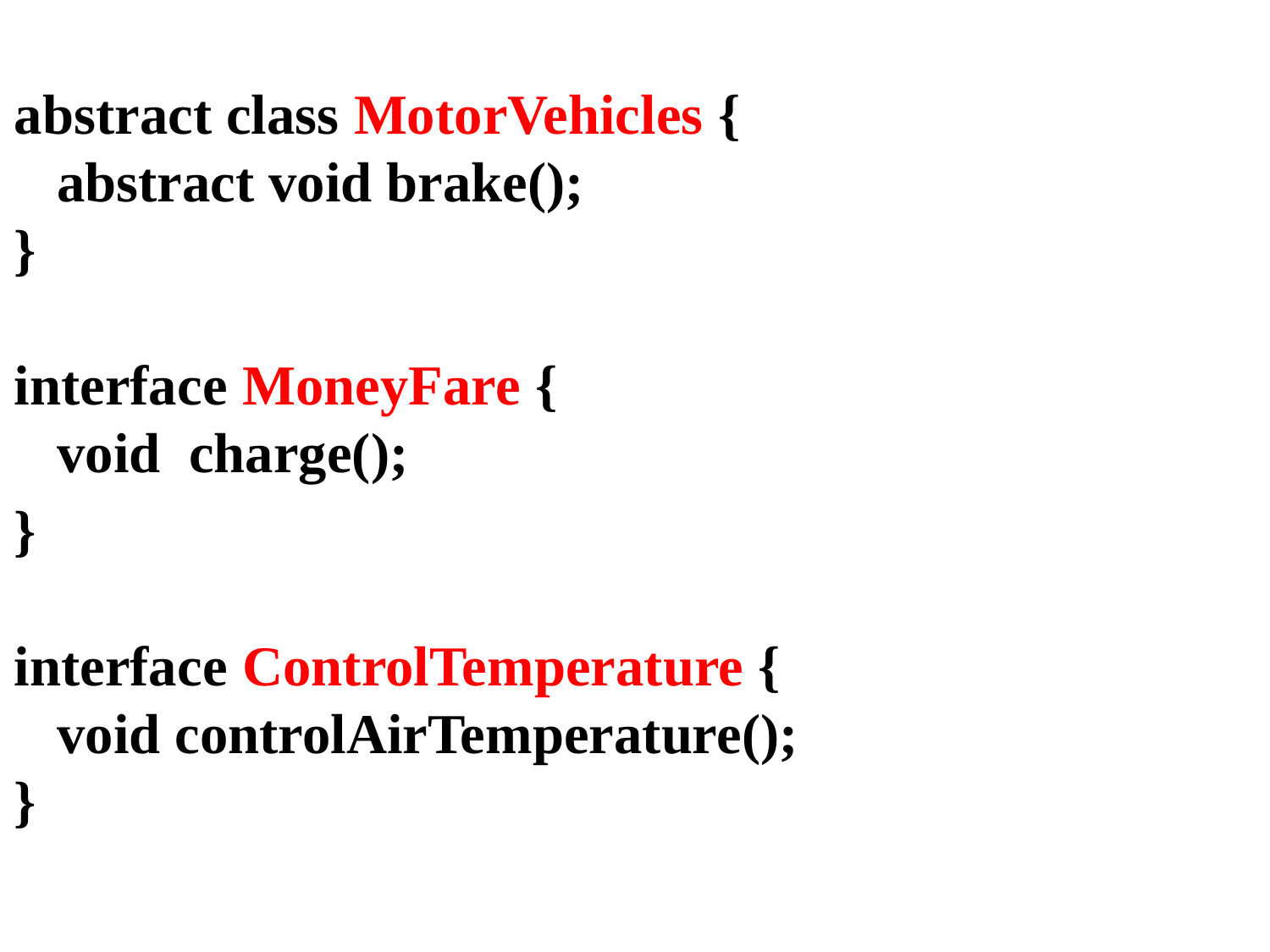

abstract class MotorVehicles {
   abstract void brake();
}

interface MoneyFare {
   void  charge();
}

interface ControlTemperature {
   void controlAirTemperature();
}